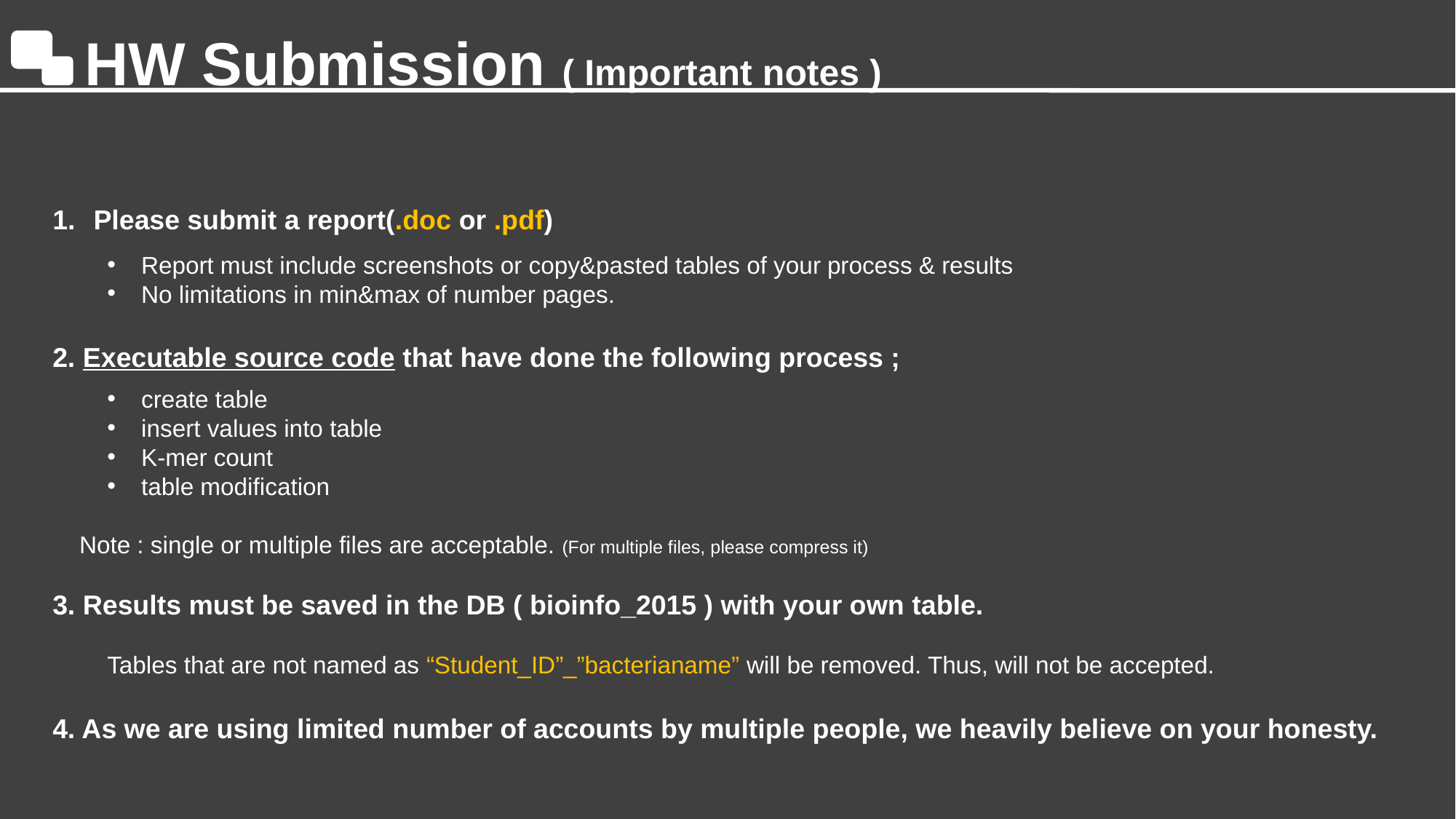

HW Submission ( Important notes )

Please submit a report(.doc or .pdf)

Report must include screenshots or copy&pasted tables of your process & results
No limitations in min&max of number pages.

2. Executable source code that have done the following process ;

create table
insert values into table
K-mer count
table modification

    Note : single or multiple files are acceptable. (For multiple files, please compress it)

3. Results must be saved in the DB ( bioinfo_2015 ) with your own table.

Tables that are not named as “Student_ID”_”bacterianame” will be removed. Thus, will not be accepted.

4. As we are using limited number of accounts by multiple people, we heavily believe on your honesty.